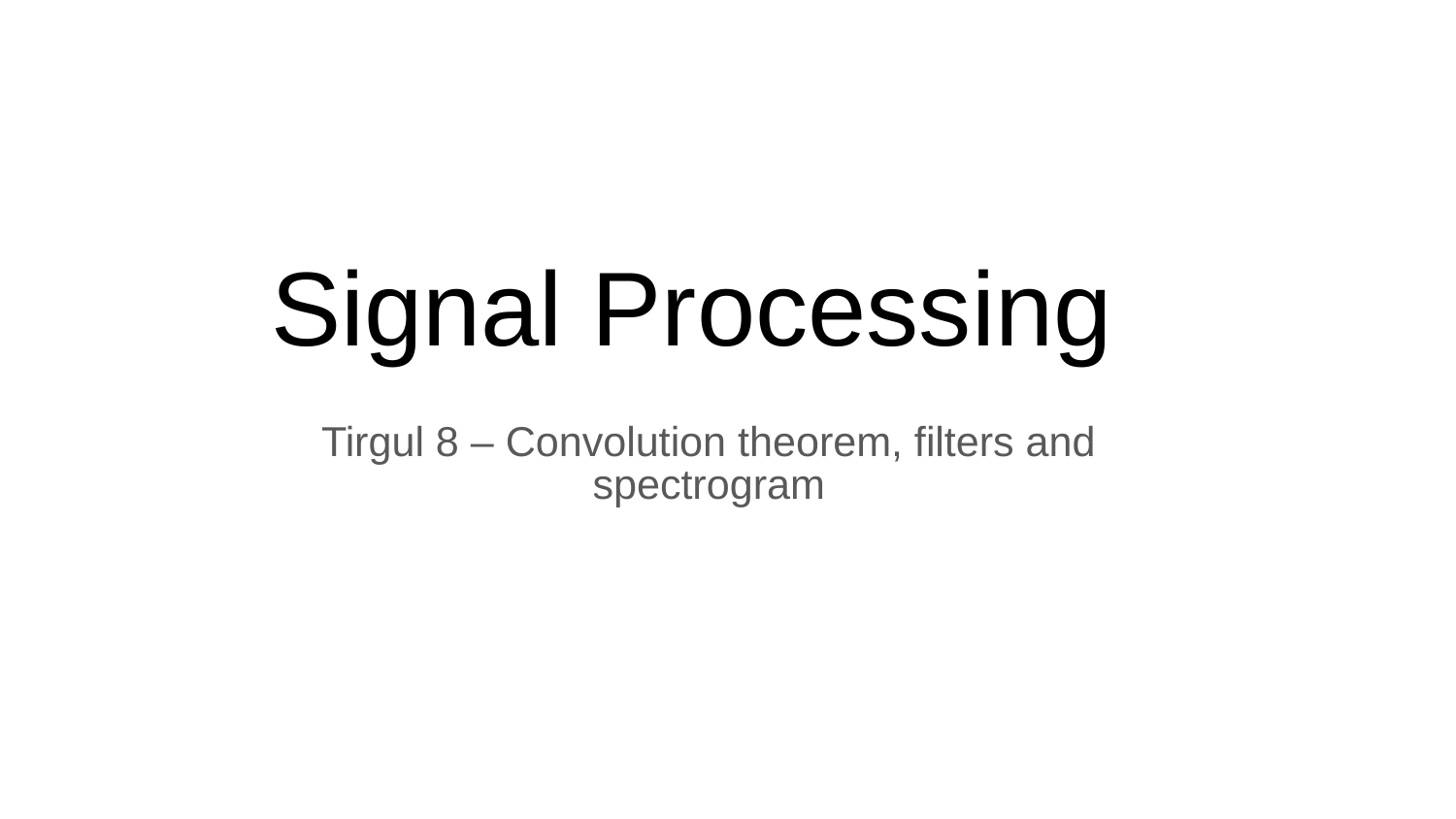

# Signal Processing
Tirgul 8 – Convolution theorem, filters and spectrogram